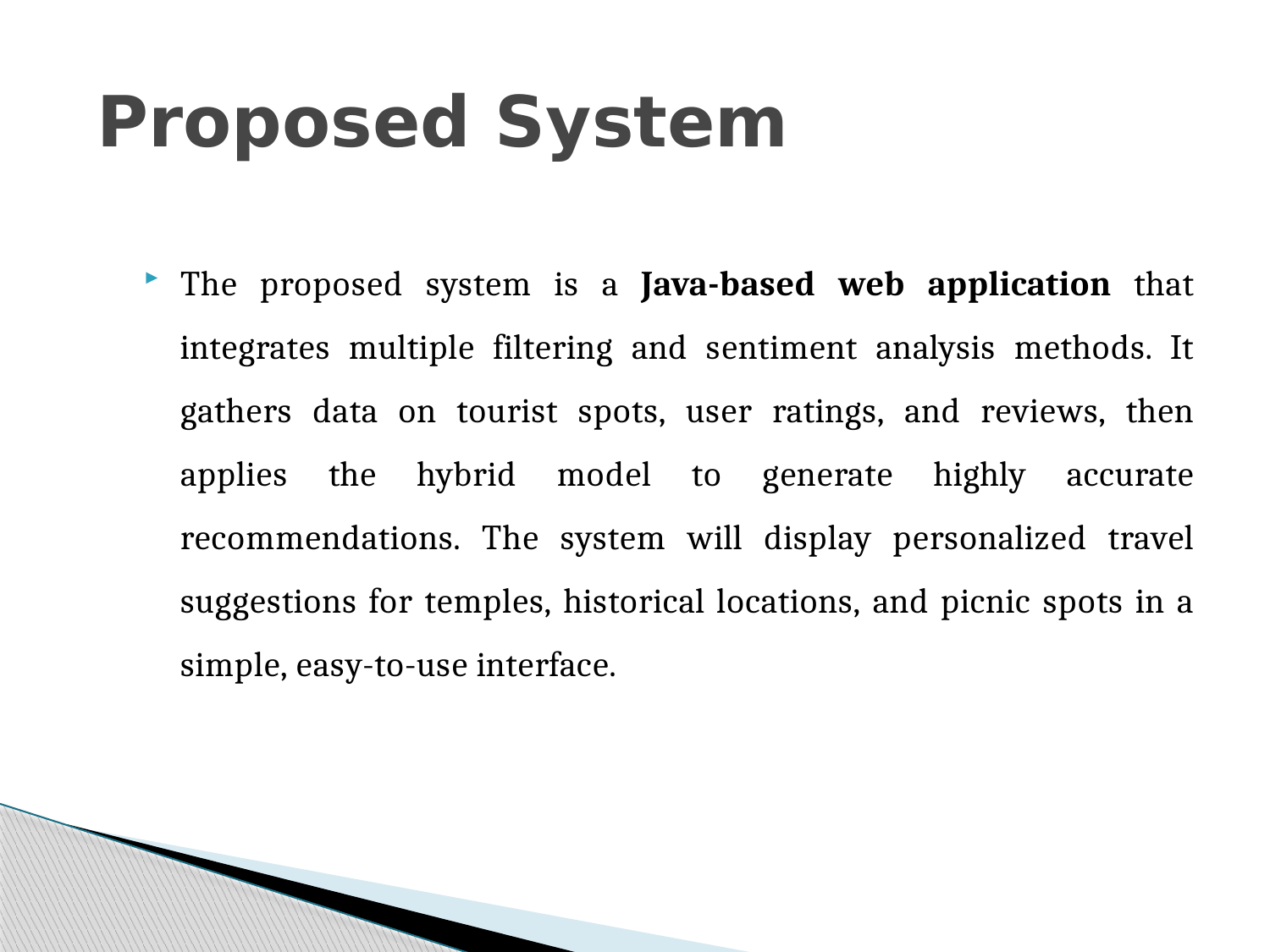

# Proposed System
The proposed system is a Java-based web application that integrates multiple filtering and sentiment analysis methods. It gathers data on tourist spots, user ratings, and reviews, then applies the hybrid model to generate highly accurate recommendations. The system will display personalized travel suggestions for temples, historical locations, and picnic spots in a simple, easy-to-use interface.